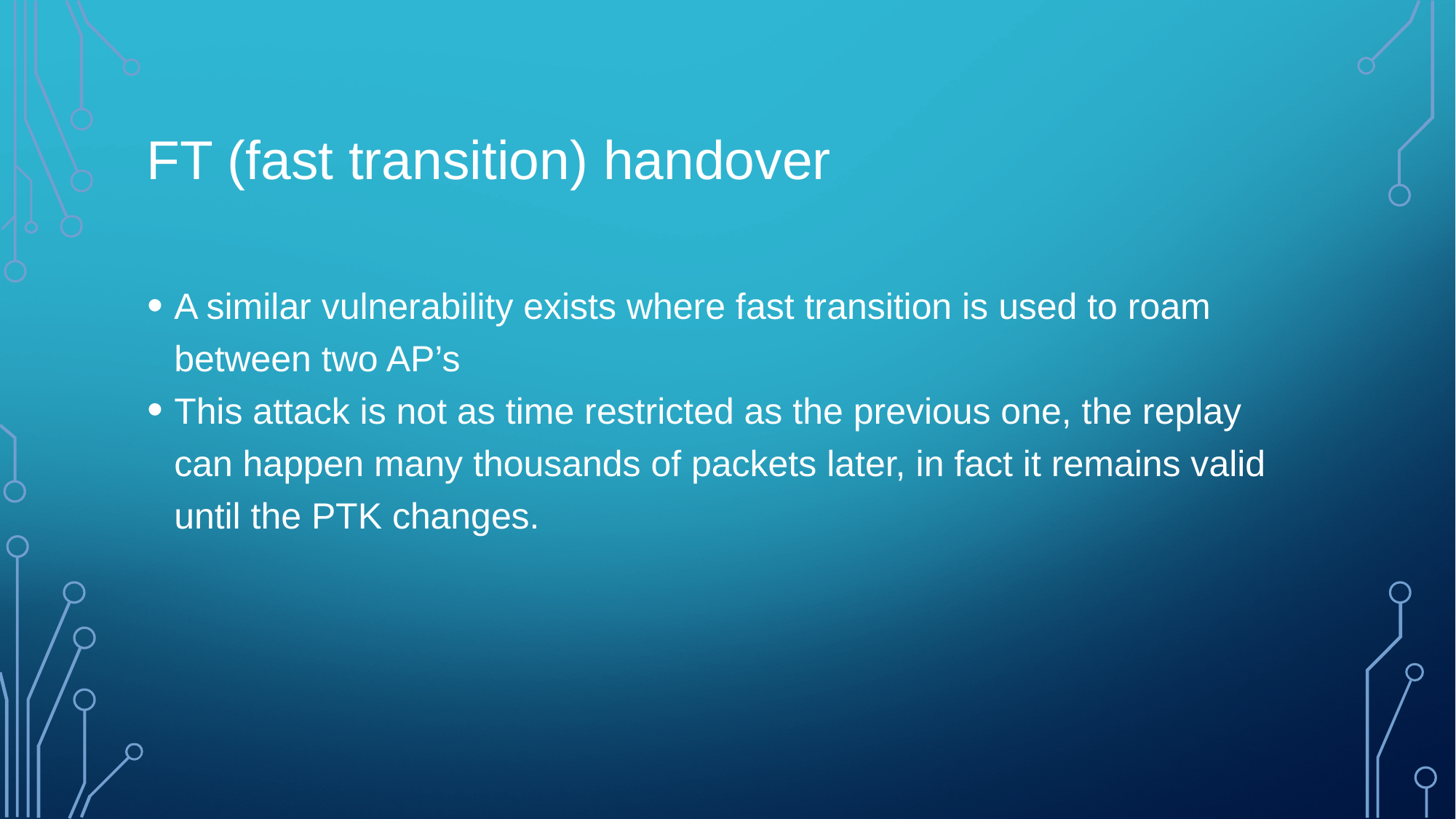

FT (fast transition) handover
A similar vulnerability exists where fast transition is used to roam between two AP’s
This attack is not as time restricted as the previous one, the replay can happen many thousands of packets later, in fact it remains valid until the PTK changes.